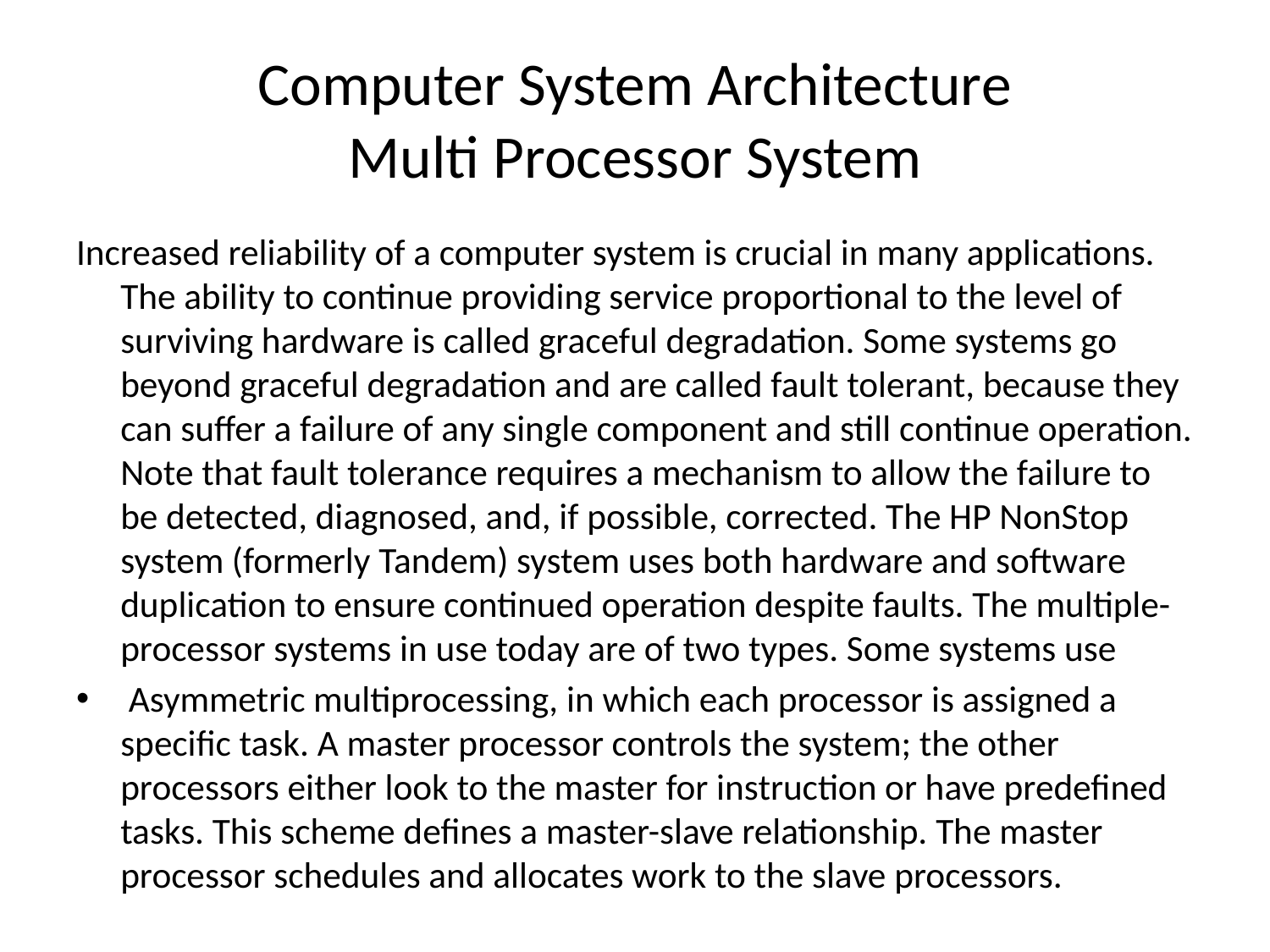

# Computer System Architecture Multi Processor System
Increased reliability of a computer system is crucial in many applications. The ability to continue providing service proportional to the level of surviving hardware is called graceful degradation. Some systems go beyond graceful degradation and are called fault tolerant, because they can suffer a failure of any single component and still continue operation. Note that fault tolerance requires a mechanism to allow the failure to be detected, diagnosed, and, if possible, corrected. The HP NonStop system (formerly Tandem) system uses both hardware and software  duplication to ensure continued operation despite faults. The multiple-processor systems in use today are of two types. Some systems use
 Asymmetric multiprocessing, in which each processor is assigned a specific task. A master processor controls the system; the other processors either look to the master for instruction or have predefined tasks. This scheme defines a master-slave relationship. The master processor schedules and allocates work to the slave processors.